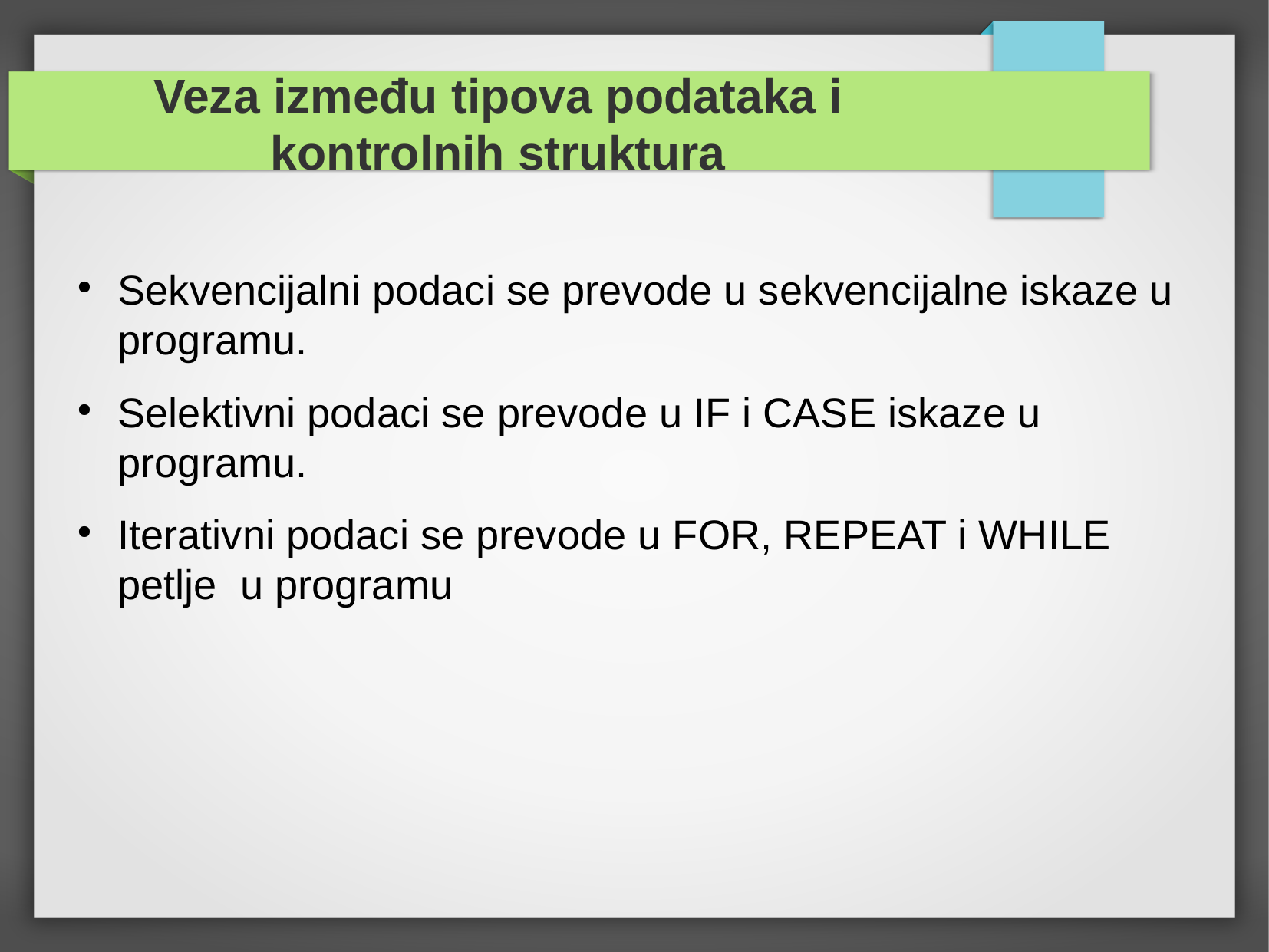

Sekvencijalni podaci se prevode u sekvencijalne iskaze u programu.
Selektivni podaci se prevode u IF i CASE iskaze u programu.
Iterativni podaci se prevode u FOR, REPEAT i WHILE petlje  u programu
Veza između tipova podataka i kontrolnih struktura